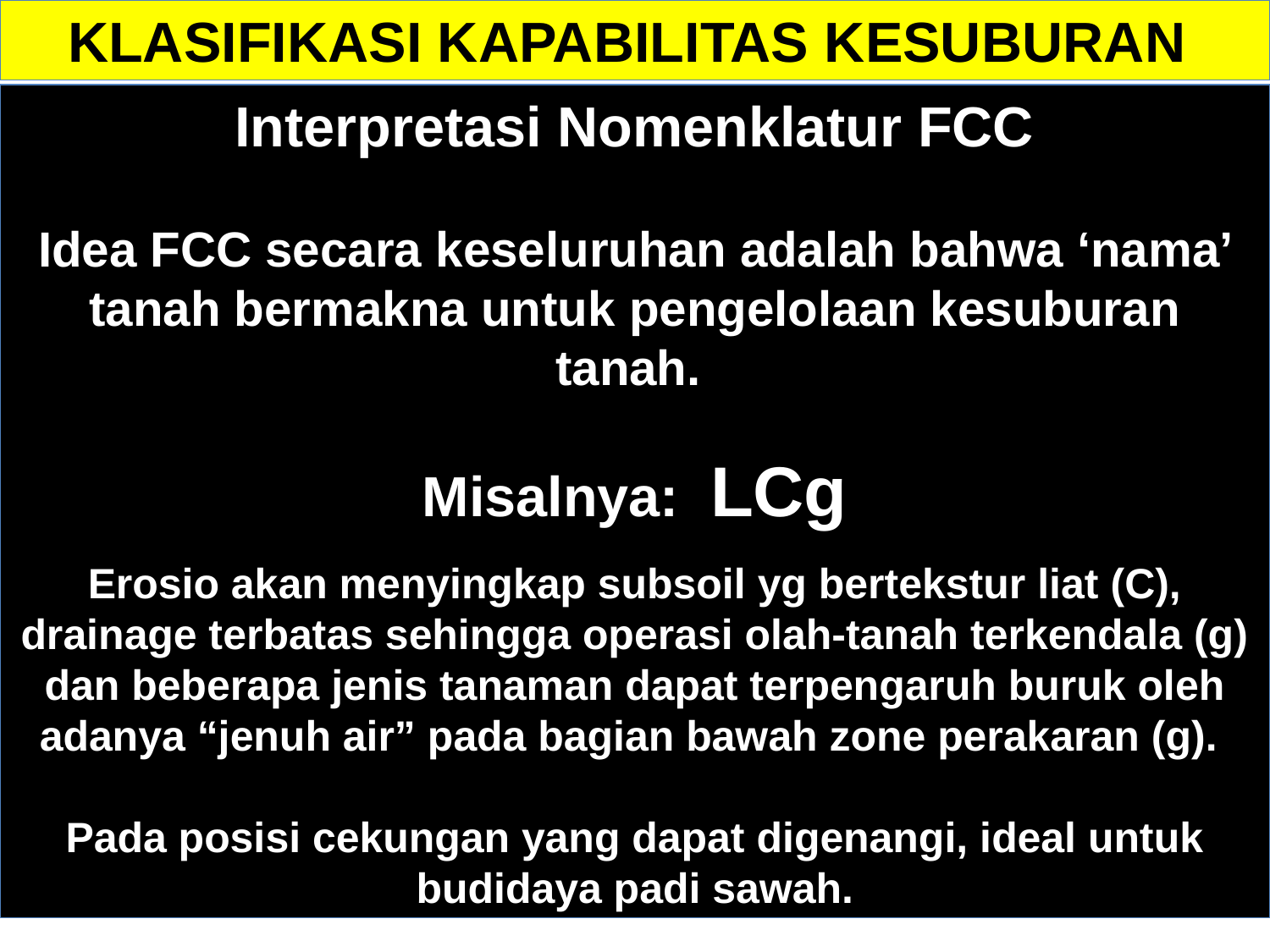

KLASIFIKASI KAPABILITAS KESUBURAN
Interpretasi Nomenklatur FCC

Idea FCC secara keseluruhan adalah bahwa ‘nama’ tanah bermakna untuk pengelolaan kesuburan tanah.

Misalnya:  LCg

Erosio akan menyingkap subsoil yg bertekstur liat (C), drainage terbatas sehingga operasi olah-tanah terkendala (g) dan beberapa jenis tanaman dapat terpengaruh buruk oleh adanya “jenuh air” pada bagian bawah zone perakaran (g).

Pada posisi cekungan yang dapat digenangi, ideal untuk budidaya padi sawah.